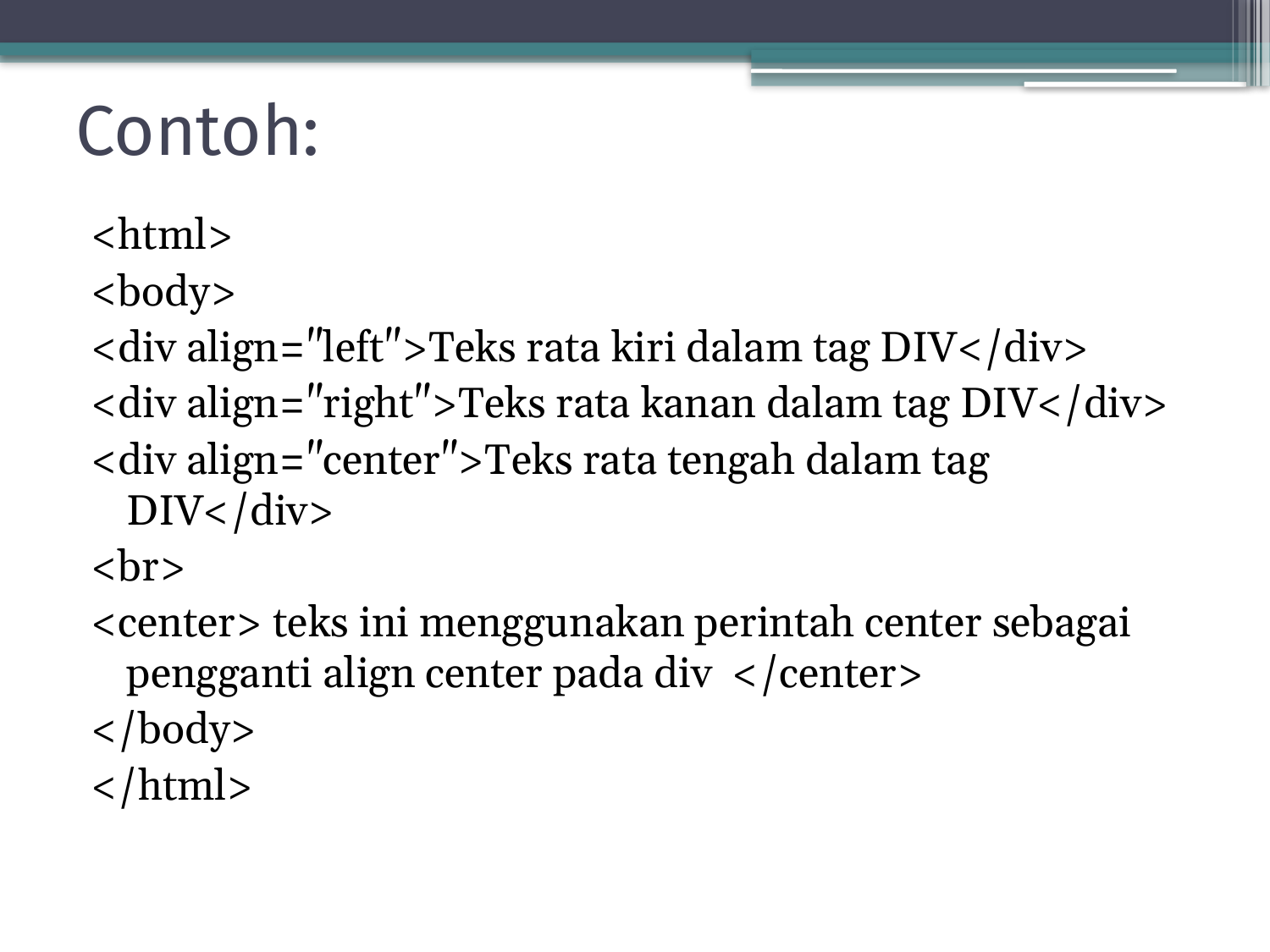

# Contoh:
<html>
<body>
<div align="left">Teks rata kiri dalam tag DIV</div>
<div align="right">Teks rata kanan dalam tag DIV</div>
<div align="center">Teks rata tengah dalam tag DIV</div>
<br>
<center> teks ini menggunakan perintah center sebagai pengganti align center pada div  </center>
</body>
</html>